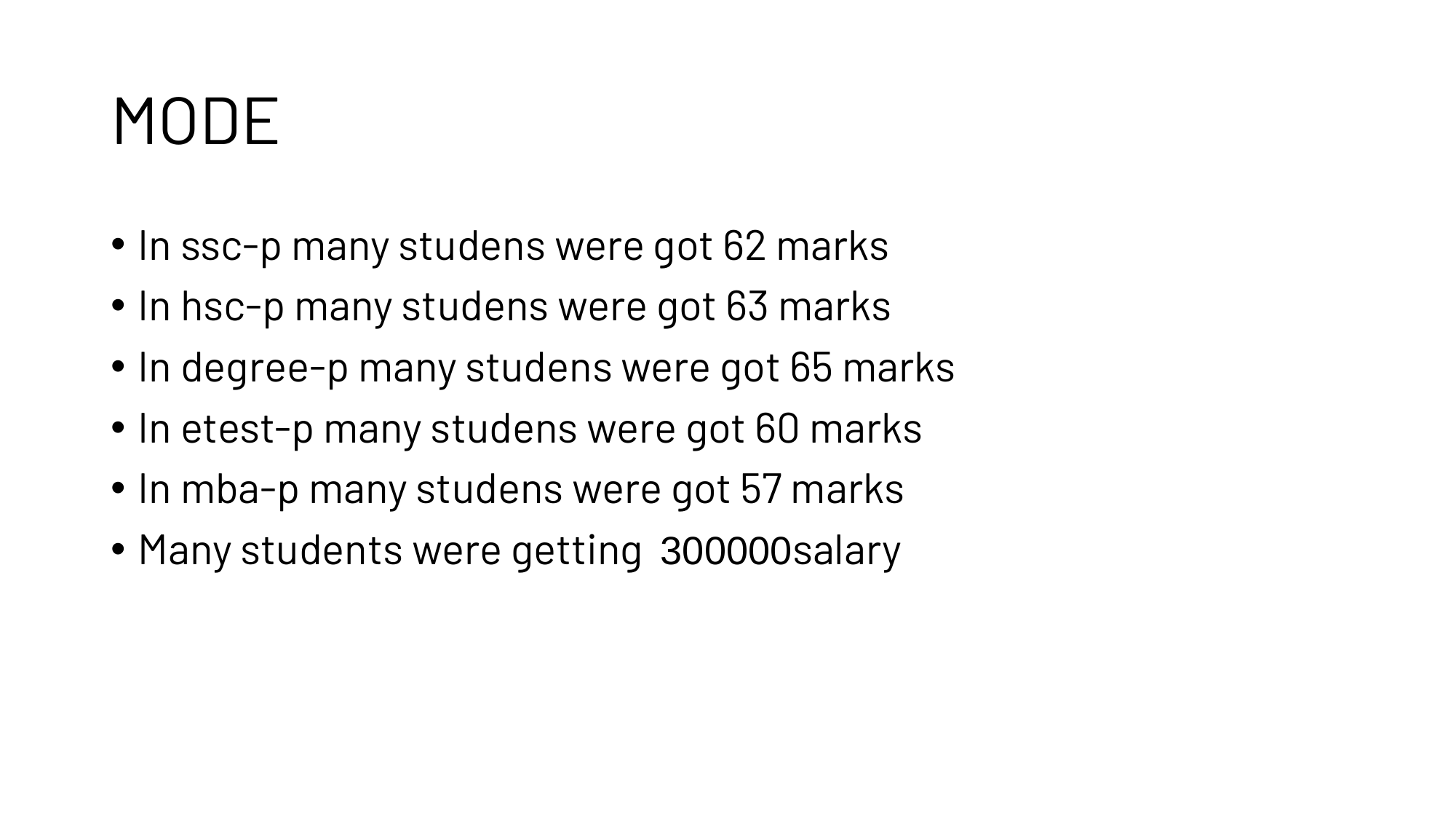

# MODE
In ssc-p many studens were got 62 marks
In hsc-p many studens were got 63 marks
In degree-p many studens were got 65 marks
In etest-p many studens were got 60 marks
In mba-p many studens were got 57 marks
Many students were getting  300000salary